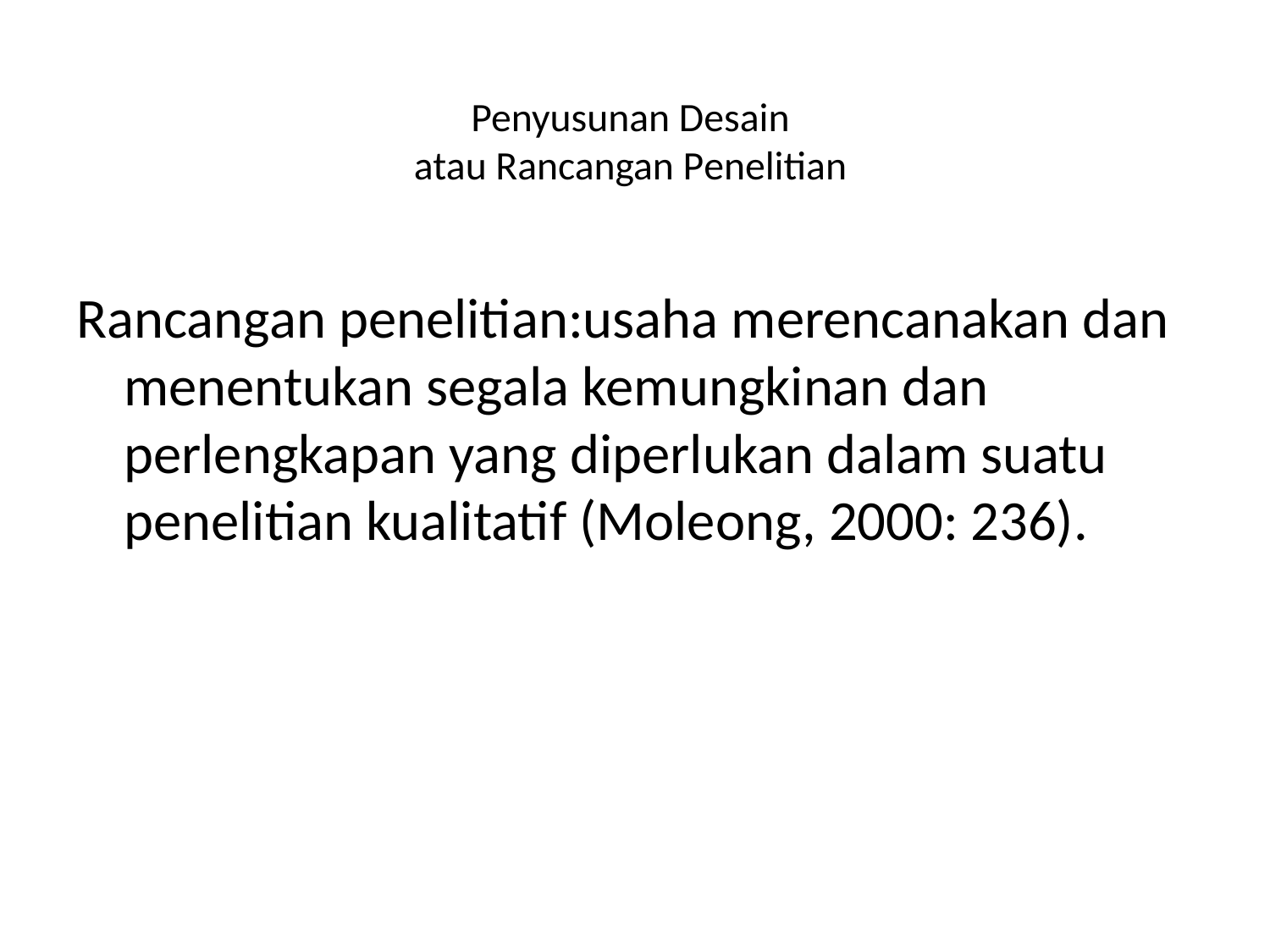

# Penyusunan Desain atau Rancangan Penelitian
Rancangan penelitian:usaha merencanakan dan menentukan segala kemungkinan dan perlengkapan yang diperlukan dalam suatu penelitian kualitatif (Moleong, 2000: 236).